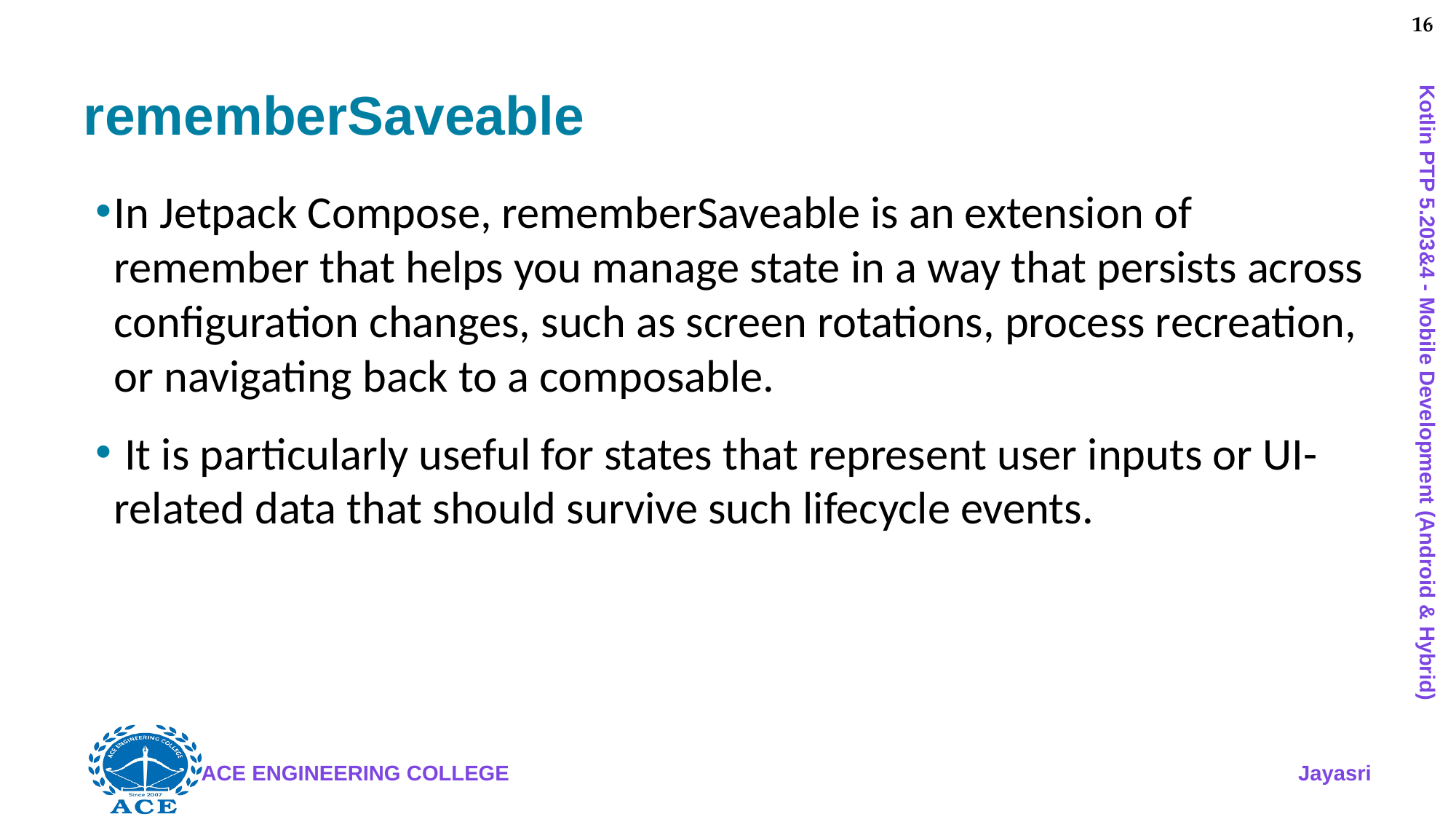

16
# rememberSaveable
In Jetpack Compose, rememberSaveable is an extension of remember that helps you manage state in a way that persists across configuration changes, such as screen rotations, process recreation, or navigating back to a composable.
 It is particularly useful for states that represent user inputs or UI-related data that should survive such lifecycle events.